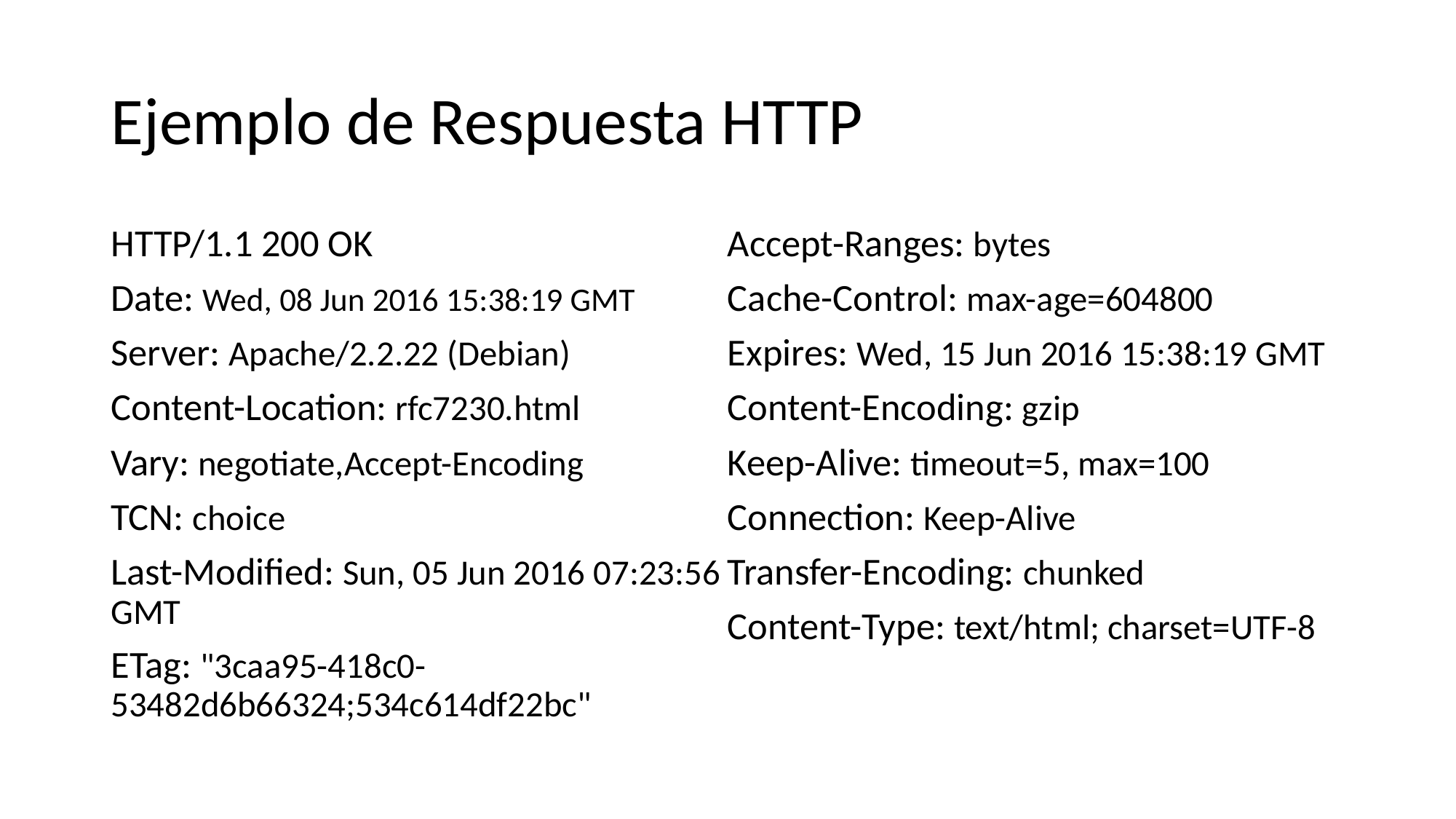

# Ejemplo de Respuesta HTTP
HTTP/1.1 200 OK
Date: Wed, 08 Jun 2016 15:38:19 GMT
Server: Apache/2.2.22 (Debian)
Content-Location: rfc7230.html
Vary: negotiate,Accept-Encoding
TCN: choice
Last-Modified: Sun, 05 Jun 2016 07:23:56 GMT
ETag: "3caa95-418c0-53482d6b66324;534c614df22bc"
Accept-Ranges: bytes
Cache-Control: max-age=604800
Expires: Wed, 15 Jun 2016 15:38:19 GMT
Content-Encoding: gzip
Keep-Alive: timeout=5, max=100
Connection: Keep-Alive
Transfer-Encoding: chunked
Content-Type: text/html; charset=UTF-8